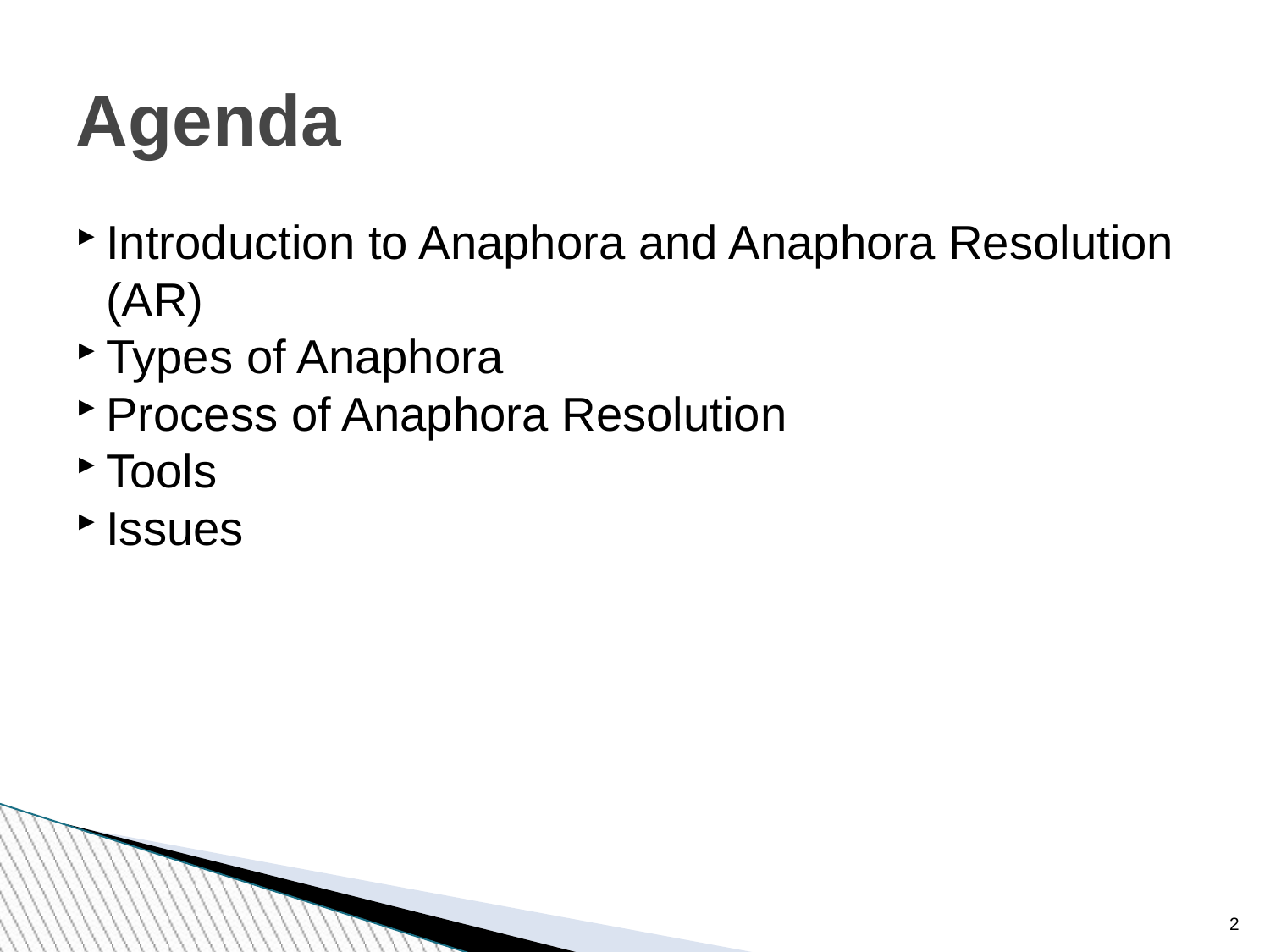

Agenda
Introduction to Anaphora and Anaphora Resolution (AR)
Types of Anaphora
Process of Anaphora Resolution
Tools
Issues

2